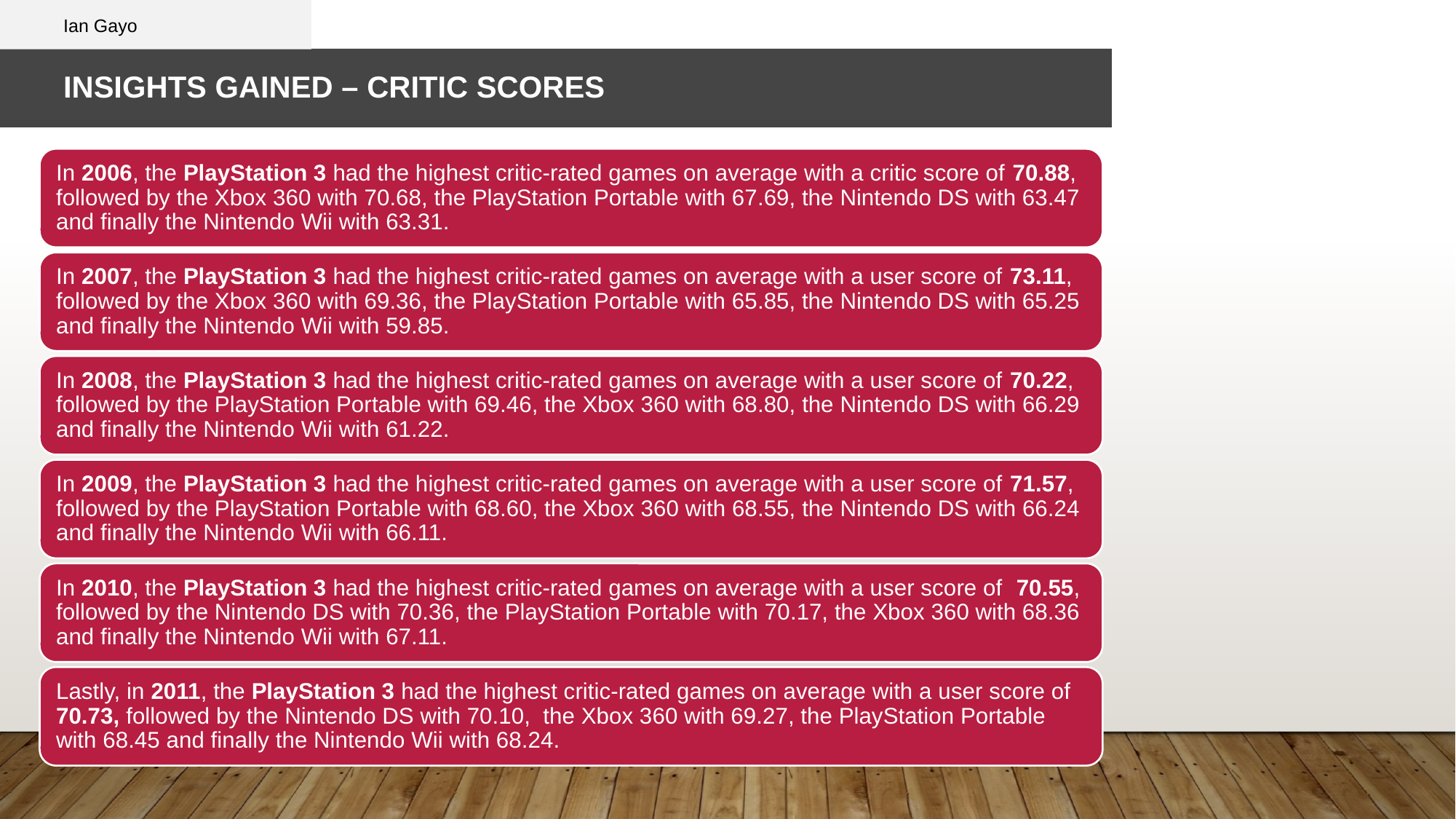

Ian Gayo

# INSIGHTS GAINED – CRITIC scores
In 2006, the PlayStation 3 had the highest critic-rated games on average with a critic score of 70.88, followed by the Xbox 360 with 70.68, the PlayStation Portable with 67.69, the Nintendo DS with 63.47 and finally the Nintendo Wii with 63.31.
In 2007, the PlayStation 3 had the highest critic-rated games on average with a user score of 73.11, followed by the Xbox 360 with 69.36, the PlayStation Portable with 65.85, the Nintendo DS with 65.25 and finally the Nintendo Wii with 59.85.
In 2008, the PlayStation 3 had the highest critic-rated games on average with a user score of 70.22, followed by the PlayStation Portable with 69.46, the Xbox 360 with 68.80, the Nintendo DS with 66.29 and finally the Nintendo Wii with 61.22.
In 2009, the PlayStation 3 had the highest critic-rated games on average with a user score of 71.57, followed by the PlayStation Portable with 68.60, the Xbox 360 with 68.55, the Nintendo DS with 66.24 and finally the Nintendo Wii with 66.11.
In 2010, the PlayStation 3 had the highest critic-rated games on average with a user score of  70.55, followed by the Nintendo DS with 70.36, the PlayStation Portable with 70.17, the Xbox 360 with 68.36 and finally the Nintendo Wii with 67.11.
Lastly, in 2011, the PlayStation 3 had the highest critic-rated games on average with a user score of 70.73, followed by the Nintendo DS with 70.10,  the Xbox 360 with 69.27, the PlayStation Portable with 68.45 and finally the Nintendo Wii with 68.24.